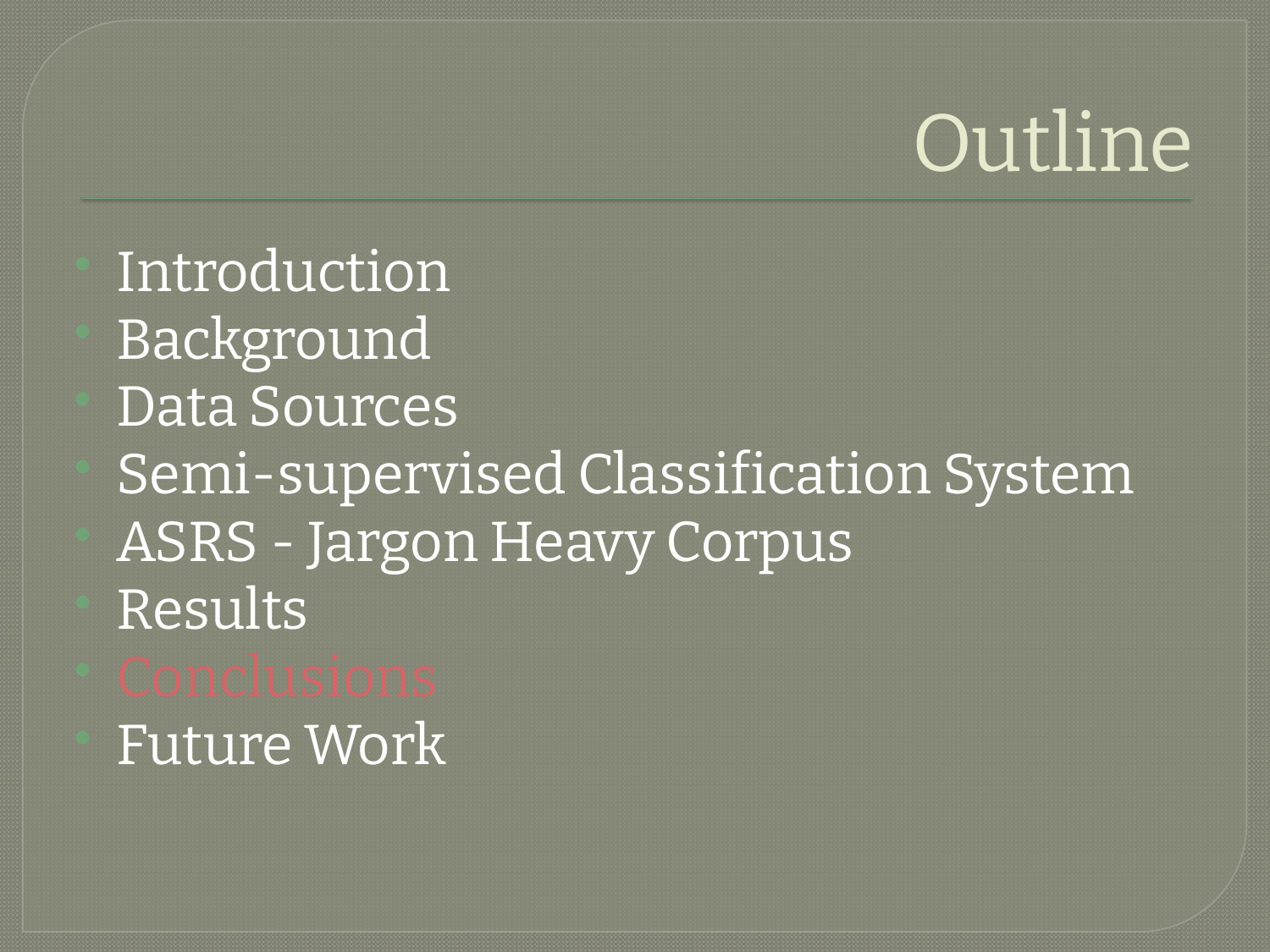

# Outline
Introduction
Background
Data Sources
Semi-supervised Classification System
ASRS - Jargon Heavy Corpus
Results
Conclusions
Future Work